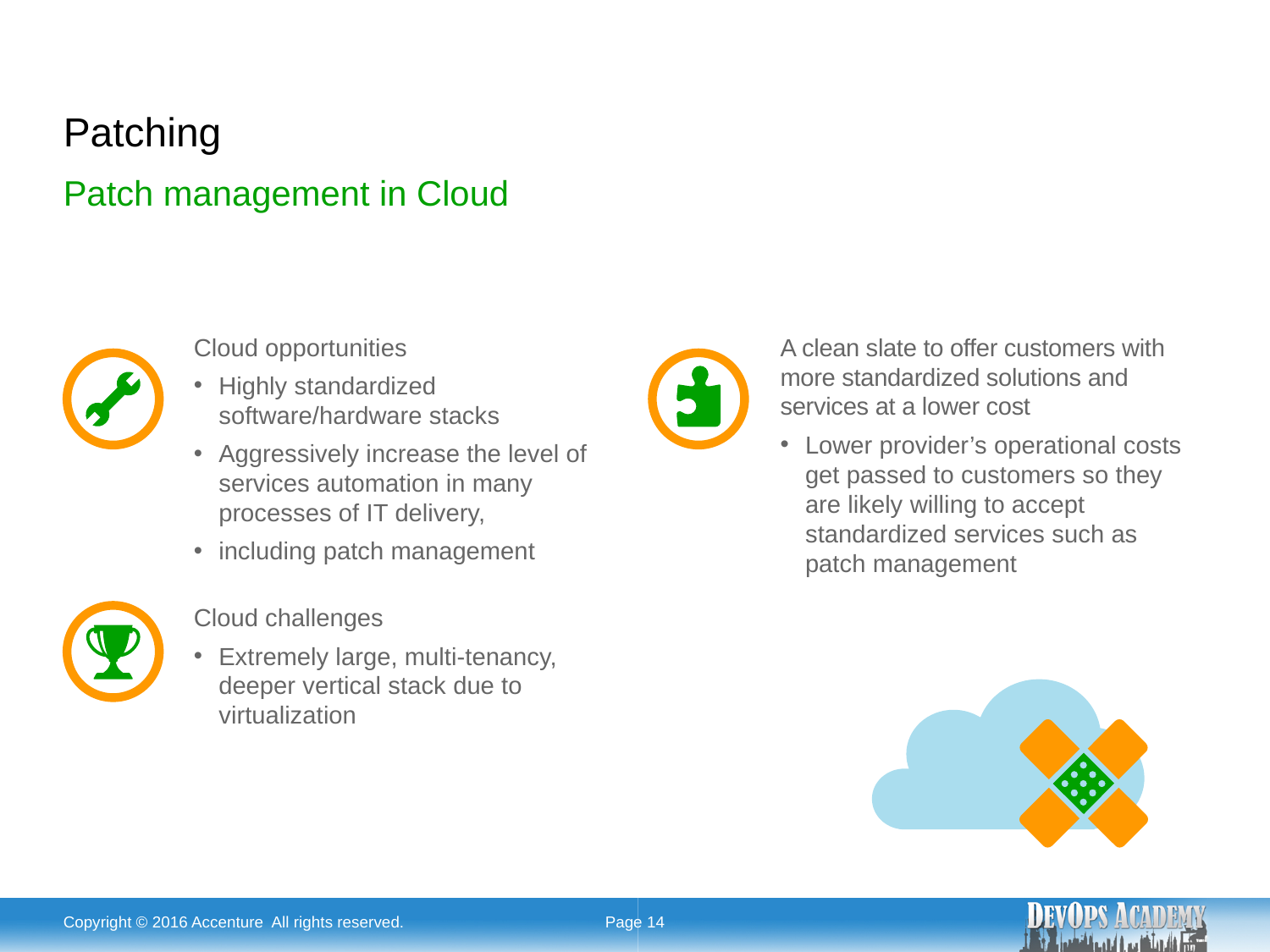

# Patching
Patch management in Cloud
Cloud opportunities
Highly standardized software/hardware stacks
Aggressively increase the level of services automation in many processes of IT delivery,
including patch management
A clean slate to offer customers with more standardized solutions and services at a lower cost
Lower provider’s operational costs get passed to customers so they are likely willing to accept standardized services such as patch management

Cloud challenges
Extremely large, multi-tenancy, deeper vertical stack due to virtualization

Copyright © 2016 Accenture  All rights reserved.
Page 14